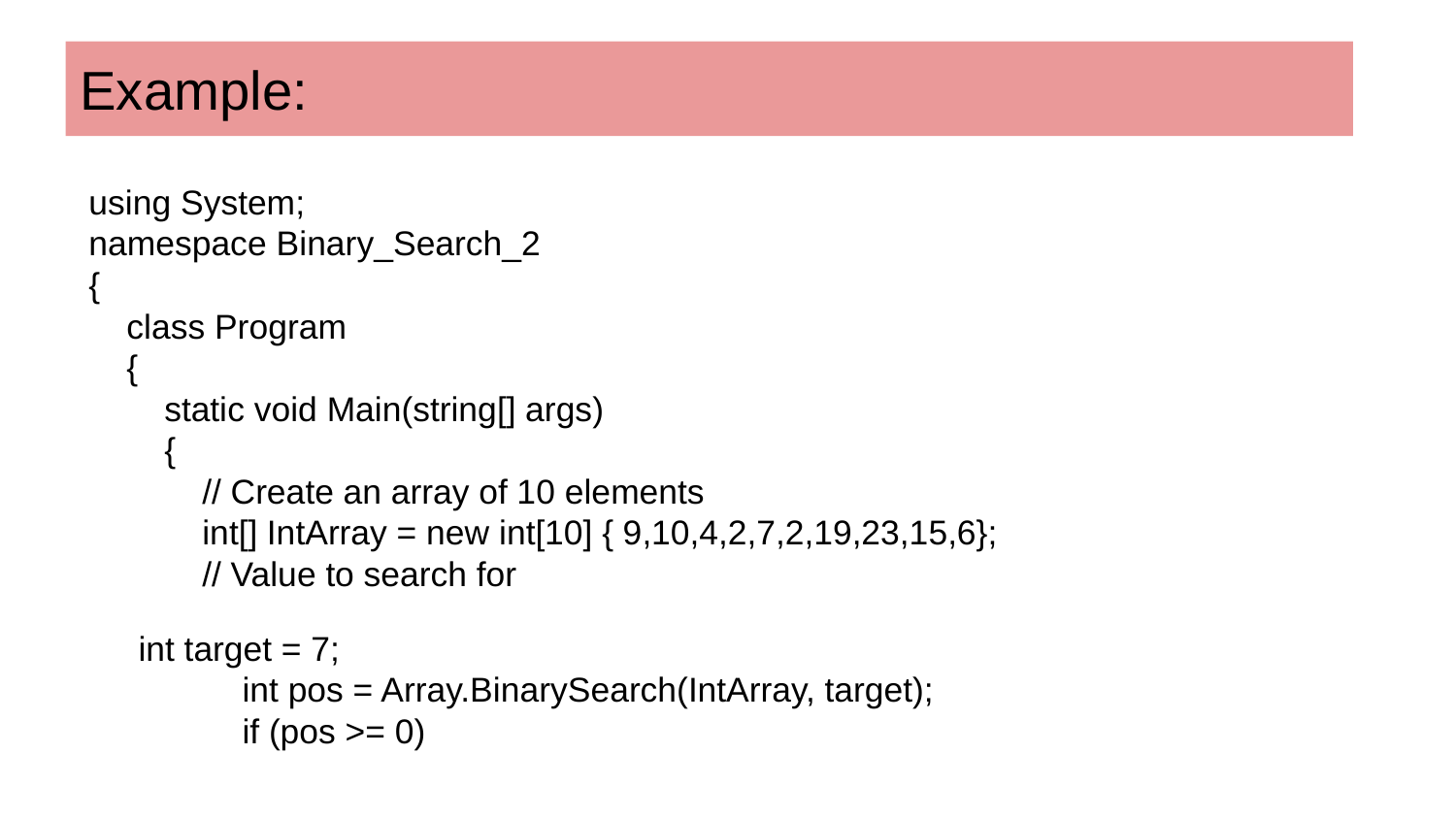

Example:
using System;
namespace Binary_Search_2
{
    class Program
    {
        static void Main(string[] args)
        {
            // Create an array of 10 elements
            int[] IntArray = new int[10] { 9,10,4,2,7,2,19,23,15,6};
            // Value to search for

 int target = 7;
            int pos = Array.BinarySearch(IntArray, target);
            if (pos >= 0)